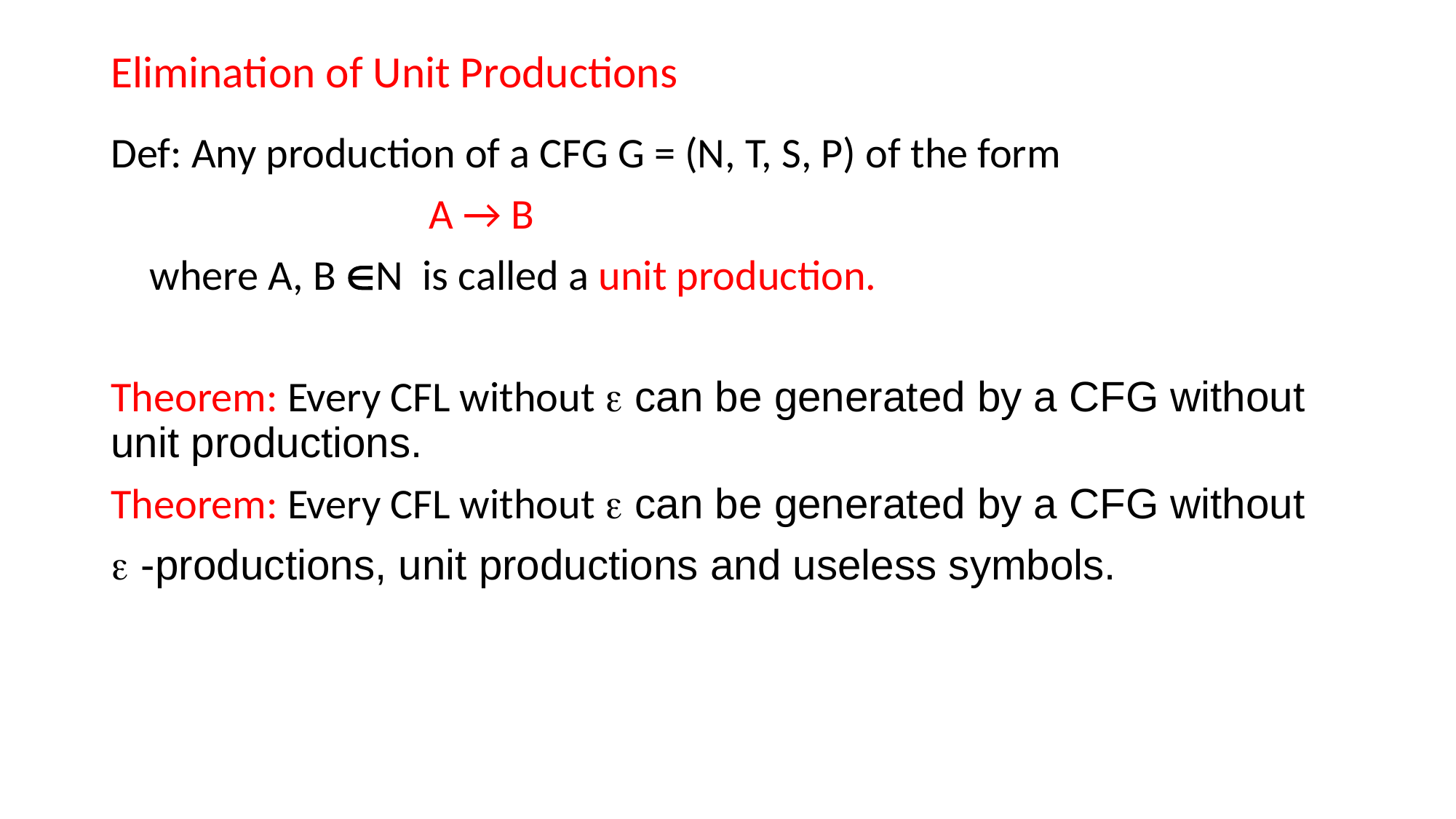

# Elimination of Unit Productions
Def: Any production of a CFG G = (N, T, S, P) of the form
                                 A → B
    where A, B ∈N  is called a unit production.

Theorem: Every CFL without ε can be generated by a CFG without  unit productions.
Theorem: Every CFL without ε can be generated by a CFG without
ε -productions, unit productions and useless symbols.